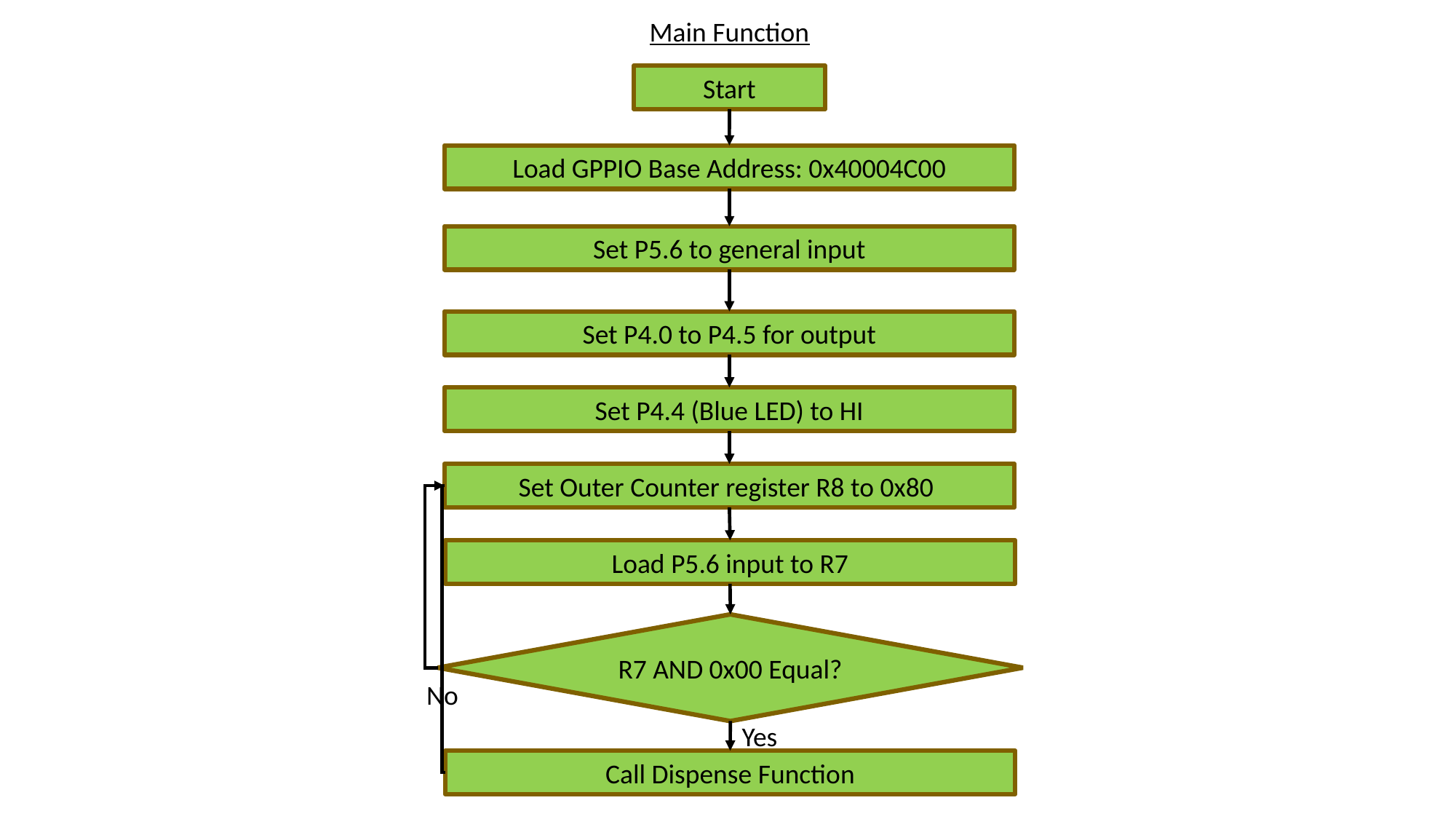

Main Function
Start
Load GPPIO Base Address: 0x40004C00
Set P5.6 to general input
Set P4.0 to P4.5 for output
Set P4.4 (Blue LED) to HI
Set Outer Counter register R8 to 0x80
Load P5.6 input to R7
R7 AND 0x00 Equal?
No
Yes
Call Dispense Function